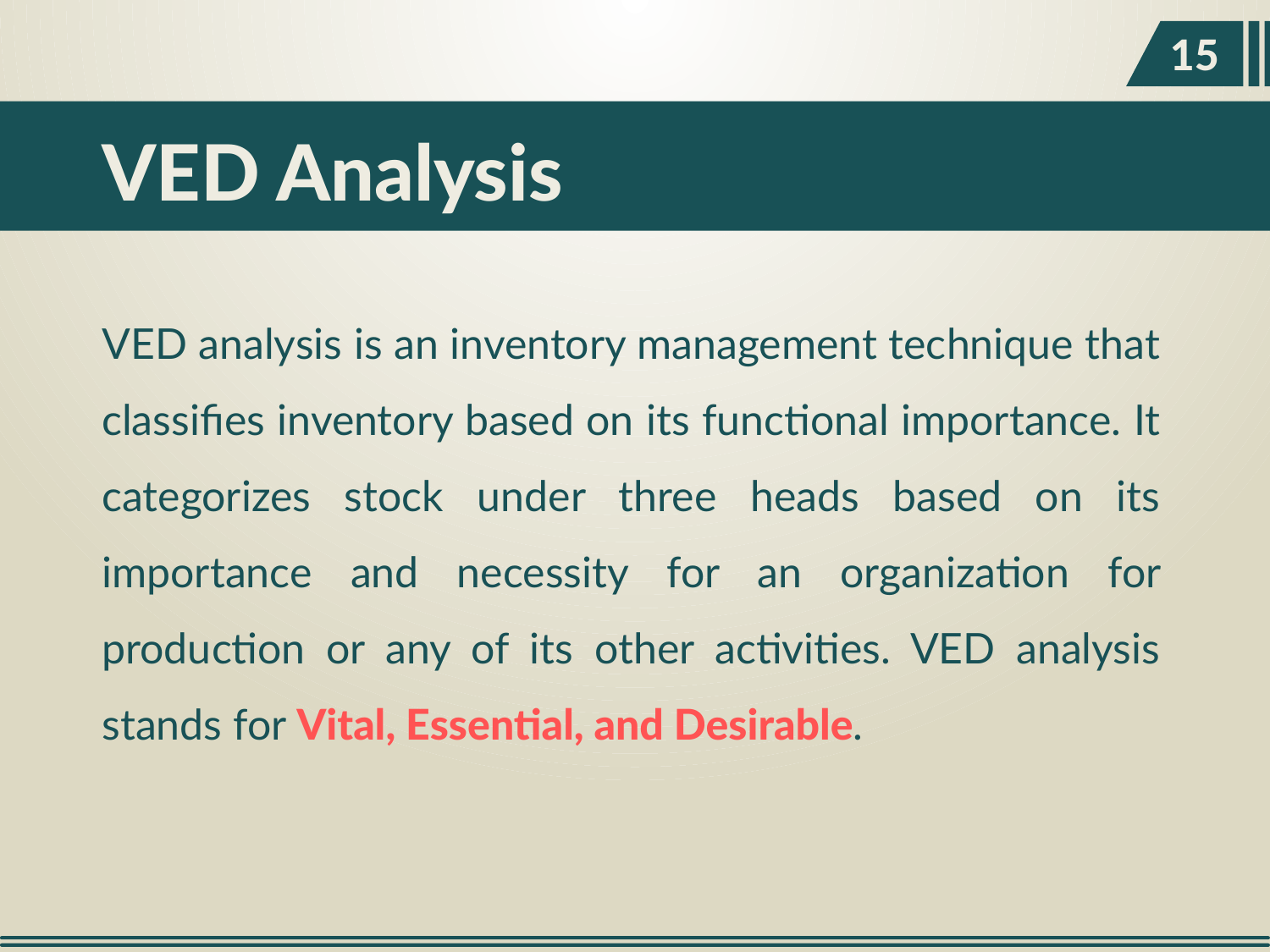

15
VED Analysis
VED analysis is an inventory management technique that classifies inventory based on its functional importance. It categorizes stock under three heads based on its importance and necessity for an organization for production or any of its other activities. VED analysis stands for Vital, Essential, and Desirable.